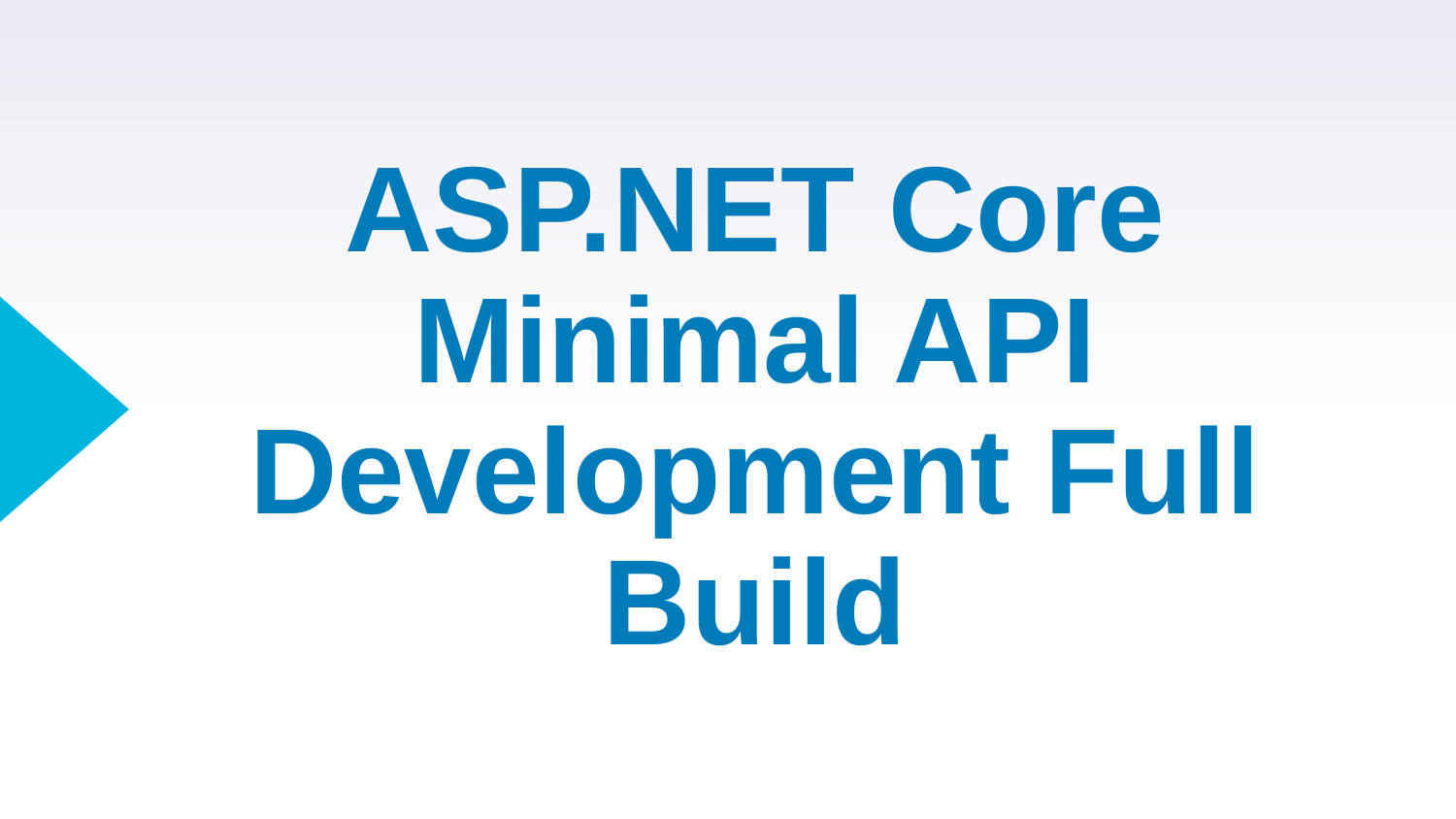

# ASP.NET Core Minimal API Development Full Build